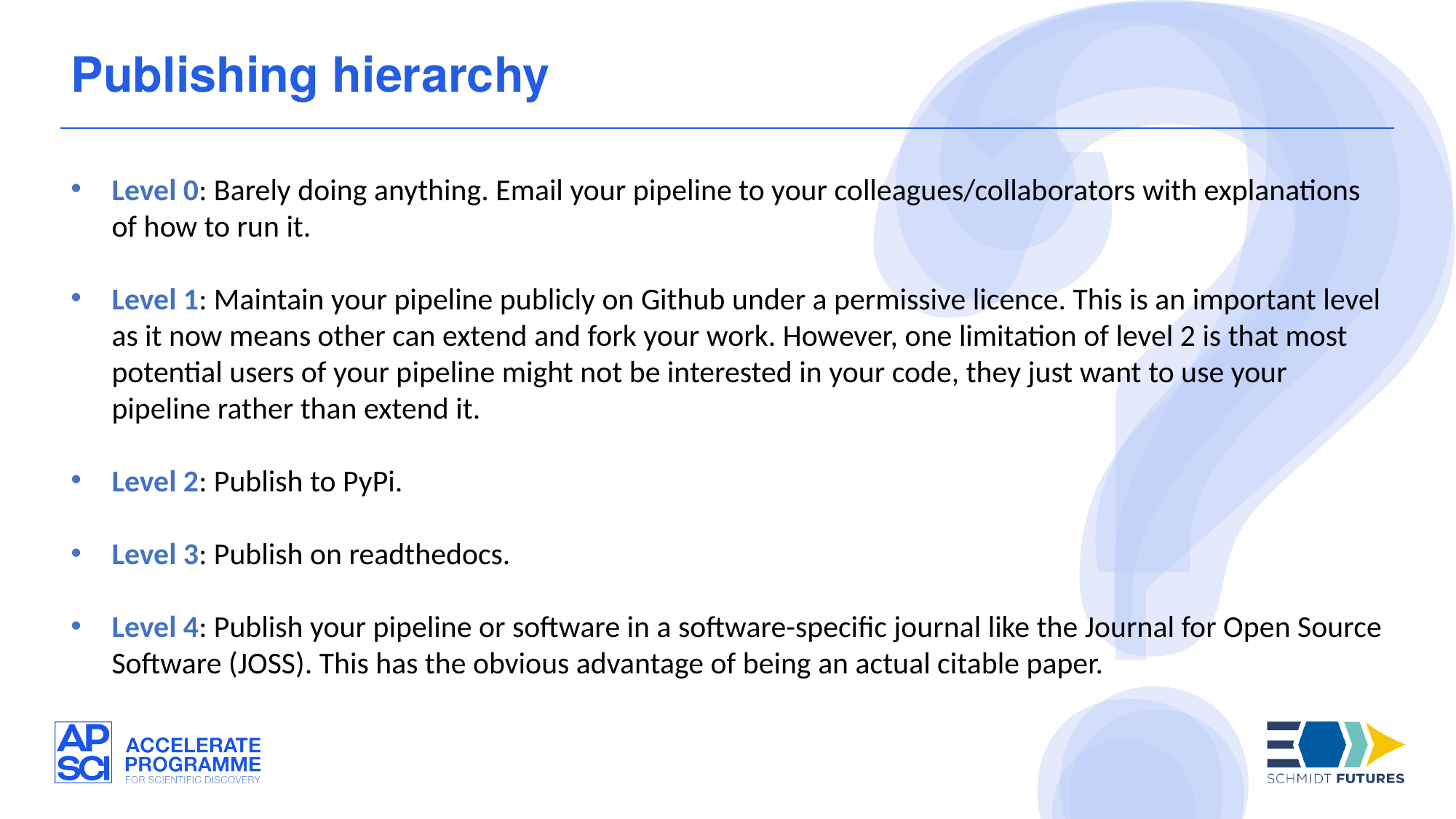

Publishing hierarchy

Level 0: Barely doing anything. Email your pipeline to your colleagues/collaborators with explanations of how to run it.

Level 1: Maintain your pipeline publicly on Github under a permissive licence. This is an important level as it now means other can extend and fork your work. However, one limitation of level 2 is that most potential users of your pipeline might not be interested in your code, they just want to use your pipeline rather than extend it.

Level 2: Publish to PyPi.

Level 3: Publish on readthedocs.

Level 4: Publish your pipeline or software in a software-specific journal like the Journal for Open Source Software (JOSS). This has the obvious advantage of being an actual citable paper.